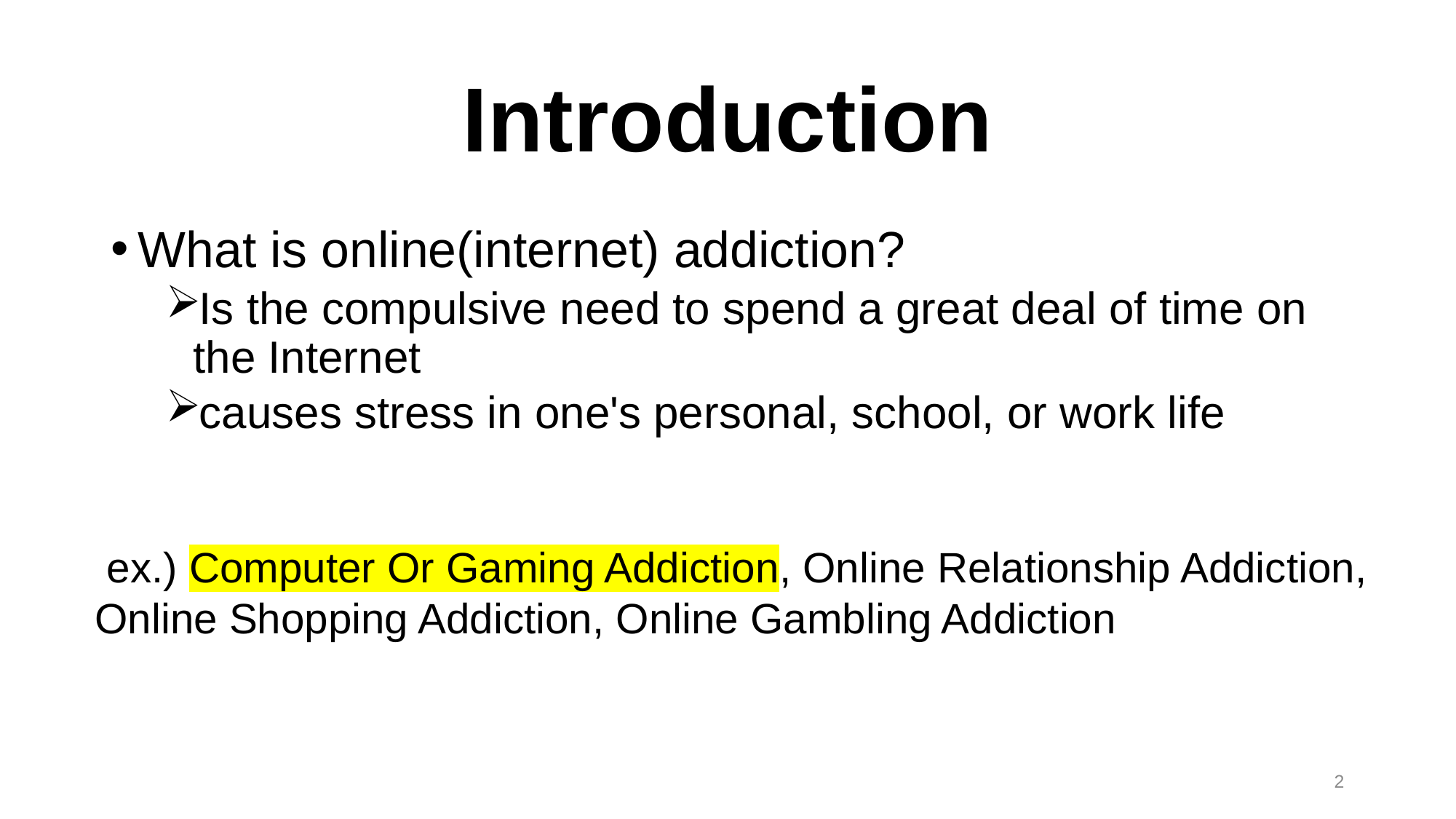

# Introduction
What is online(internet) addiction?
Is the compulsive need to spend a great deal of time on the Internet
causes stress in one's personal, school, or work life

 ex.) Computer Or Gaming Addiction, Online Relationship Addiction, Online Shopping Addiction, Online Gambling Addiction

2